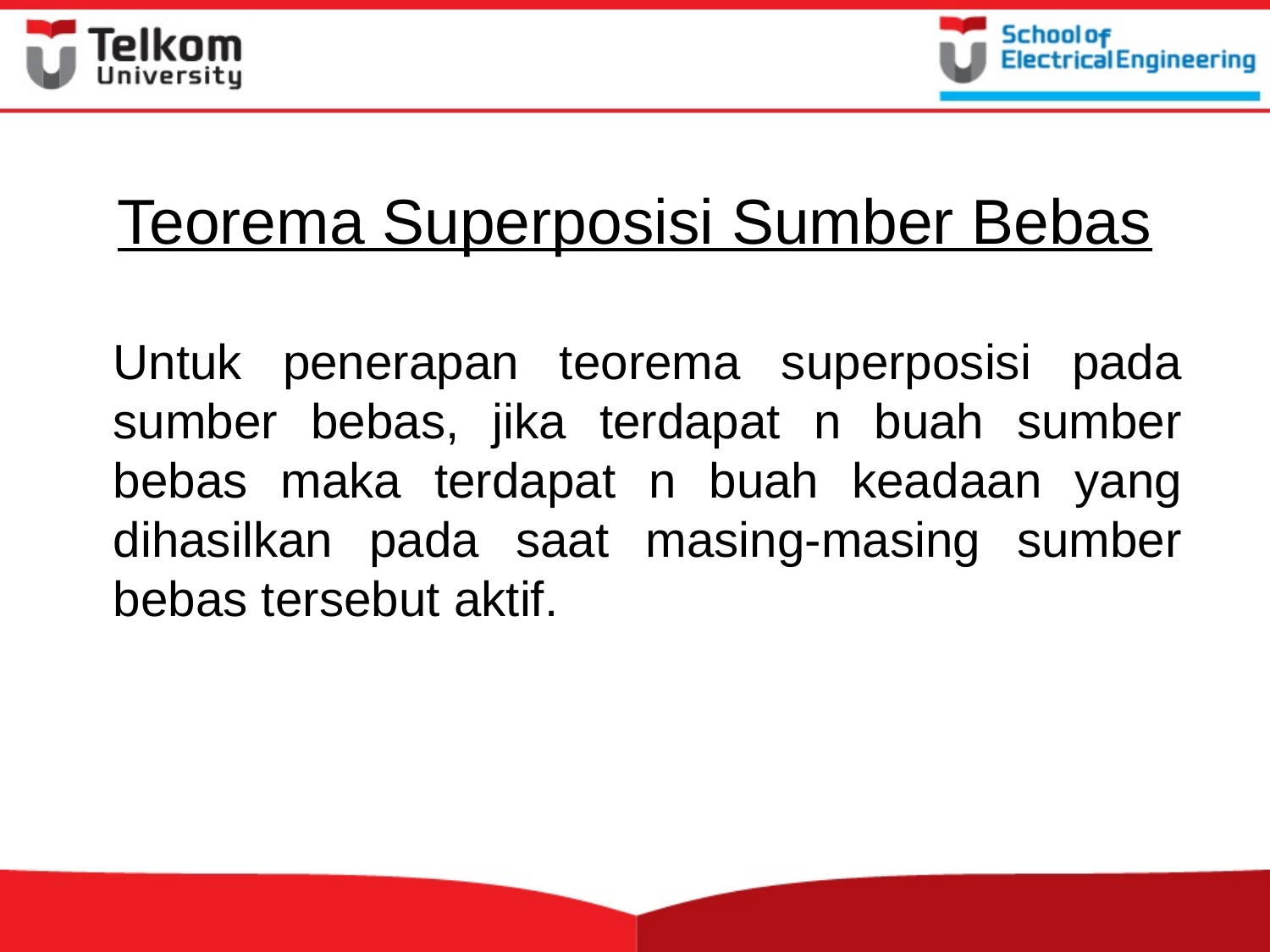

# Teorema Superposisi Sumber Bebas
	Untuk penerapan teorema superposisi pada sumber bebas, jika terdapat n buah sumber bebas maka terdapat n buah keadaan yang dihasilkan pada saat masing-masing sumber bebas tersebut aktif.